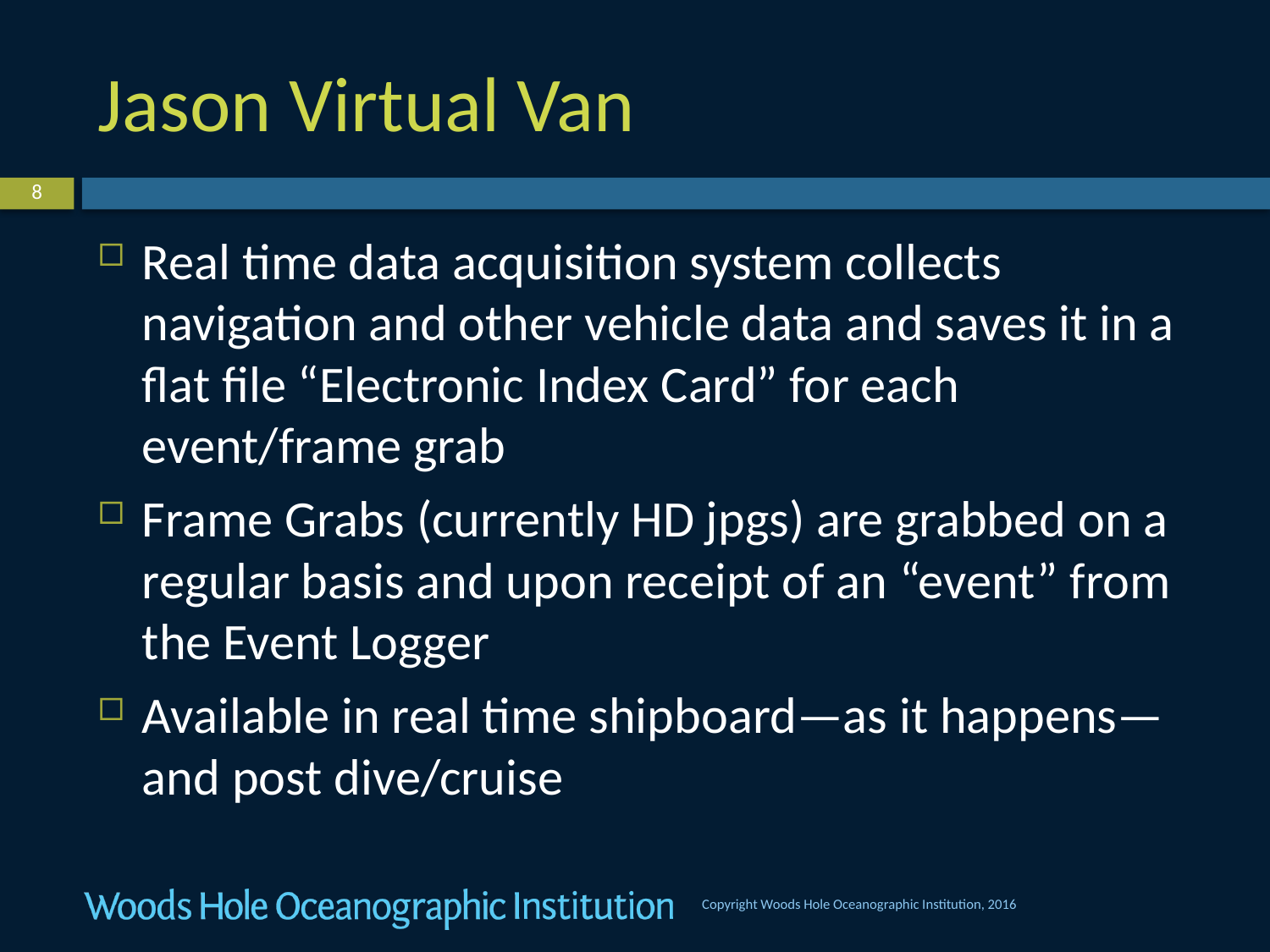

# Jason Virtual Van
Real time data acquisition system collects navigation and other vehicle data and saves it in a flat file “Electronic Index Card” for each event/frame grab
Frame Grabs (currently HD jpgs) are grabbed on a regular basis and upon receipt of an “event” from the Event Logger
Available in real time shipboard—as it happens—and post dive/cruise